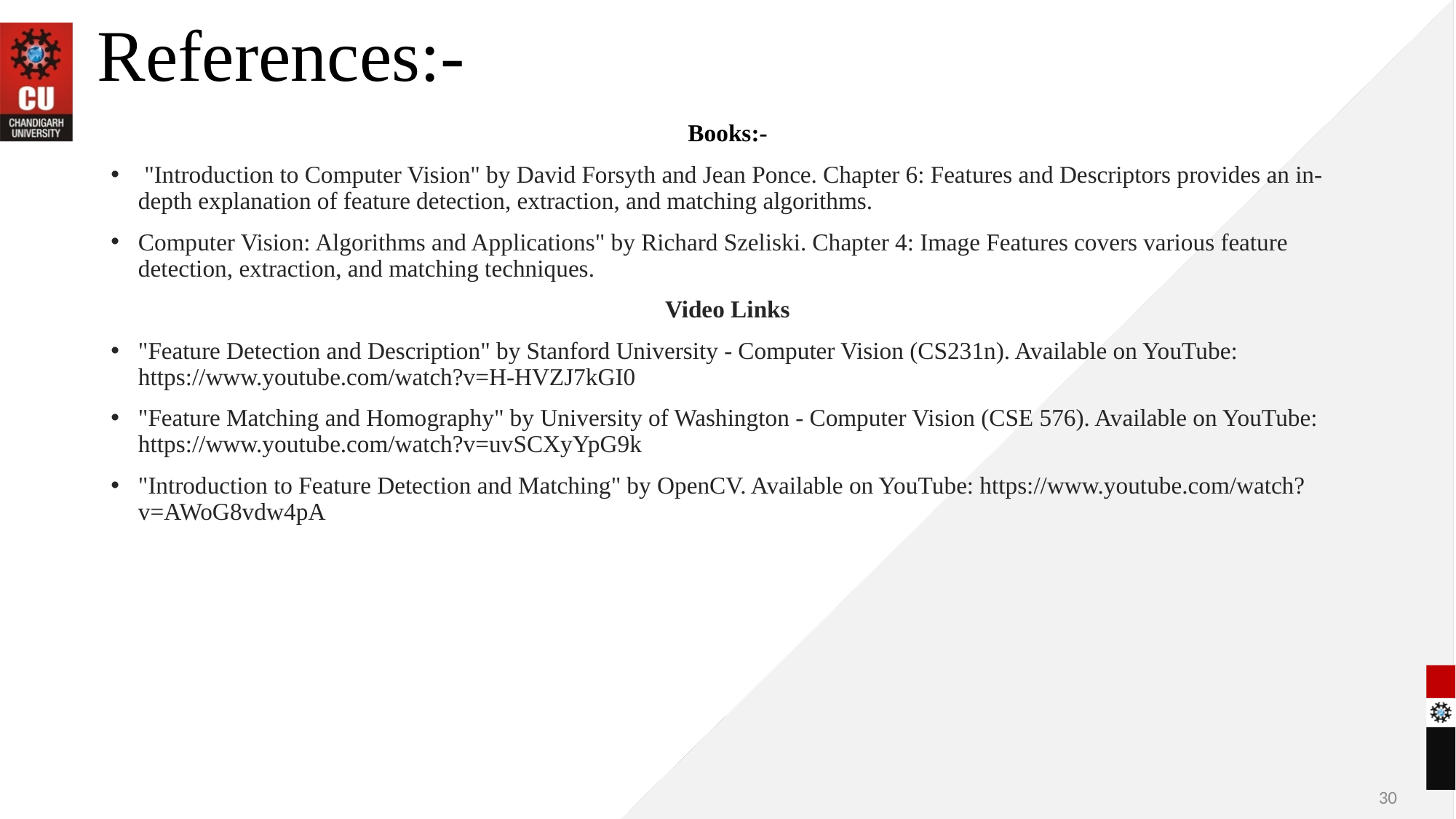

# References:-
Books:-
 "Introduction to Computer Vision" by David Forsyth and Jean Ponce. Chapter 6: Features and Descriptors provides an in-depth explanation of feature detection, extraction, and matching algorithms.
Computer Vision: Algorithms and Applications" by Richard Szeliski. Chapter 4: Image Features covers various feature detection, extraction, and matching techniques.
Video Links
"Feature Detection and Description" by Stanford University - Computer Vision (CS231n). Available on YouTube: https://www.youtube.com/watch?v=H-HVZJ7kGI0
"Feature Matching and Homography" by University of Washington - Computer Vision (CSE 576). Available on YouTube: https://www.youtube.com/watch?v=uvSCXyYpG9k
"Introduction to Feature Detection and Matching" by OpenCV. Available on YouTube: https://www.youtube.com/watch?v=AWoG8vdw4pA

30